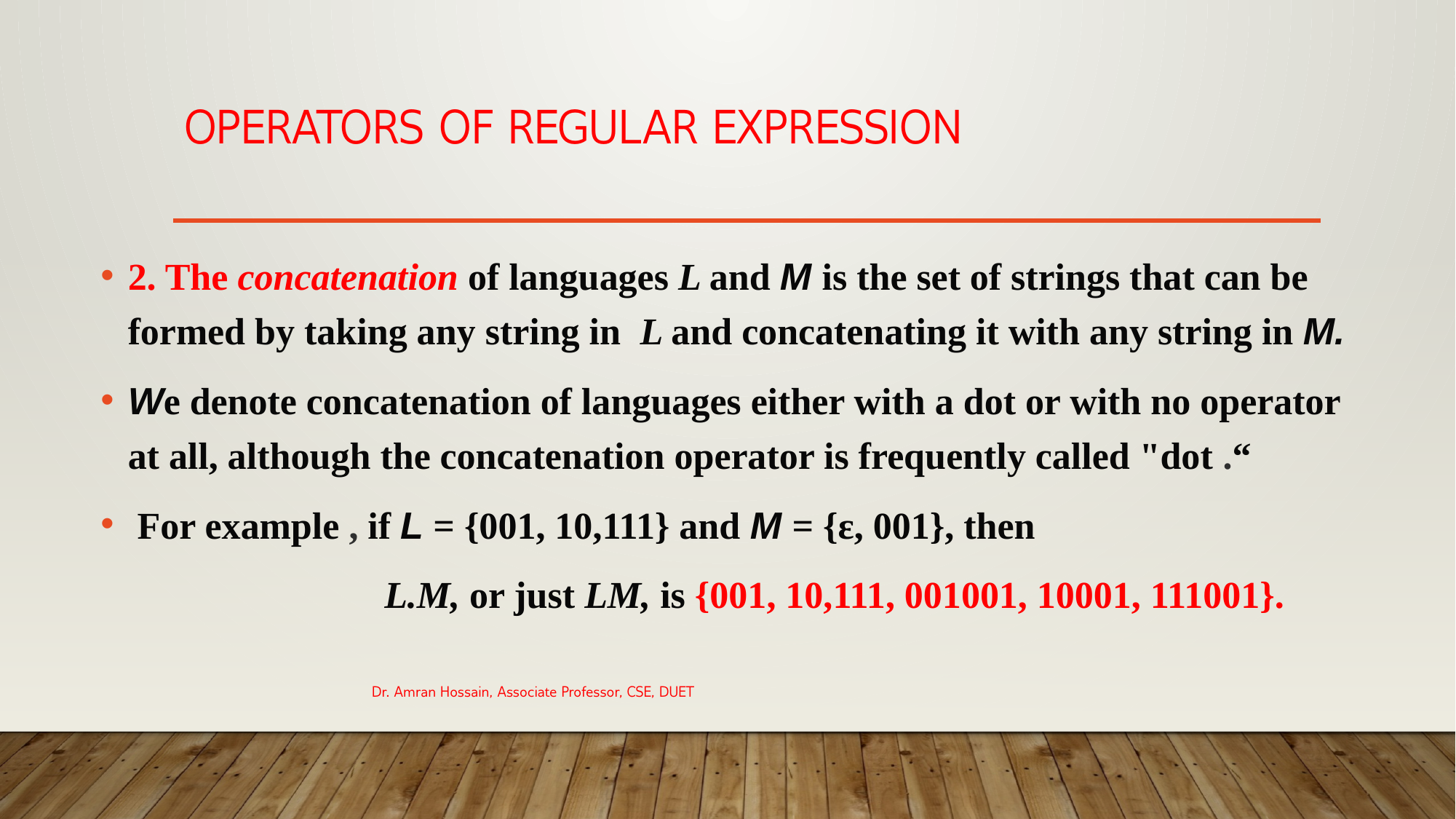

# Operators of Regular expression
2. The concatenation of languages L and M is the set of strings that can be formed by taking any string in  L and concatenating it with any string in M.
We denote concatenation of languages either with a dot or with no operator at all, although the concatenation operator is frequently called "dot .“
 For example , if L = {001, 10,111} and M = {ε, 001}, then
                              L.M, or just LM, is {001, 10,111, 001001, 10001, 111001}.

Dr. Amran Hossain, Associate Professor, CSE, DUET